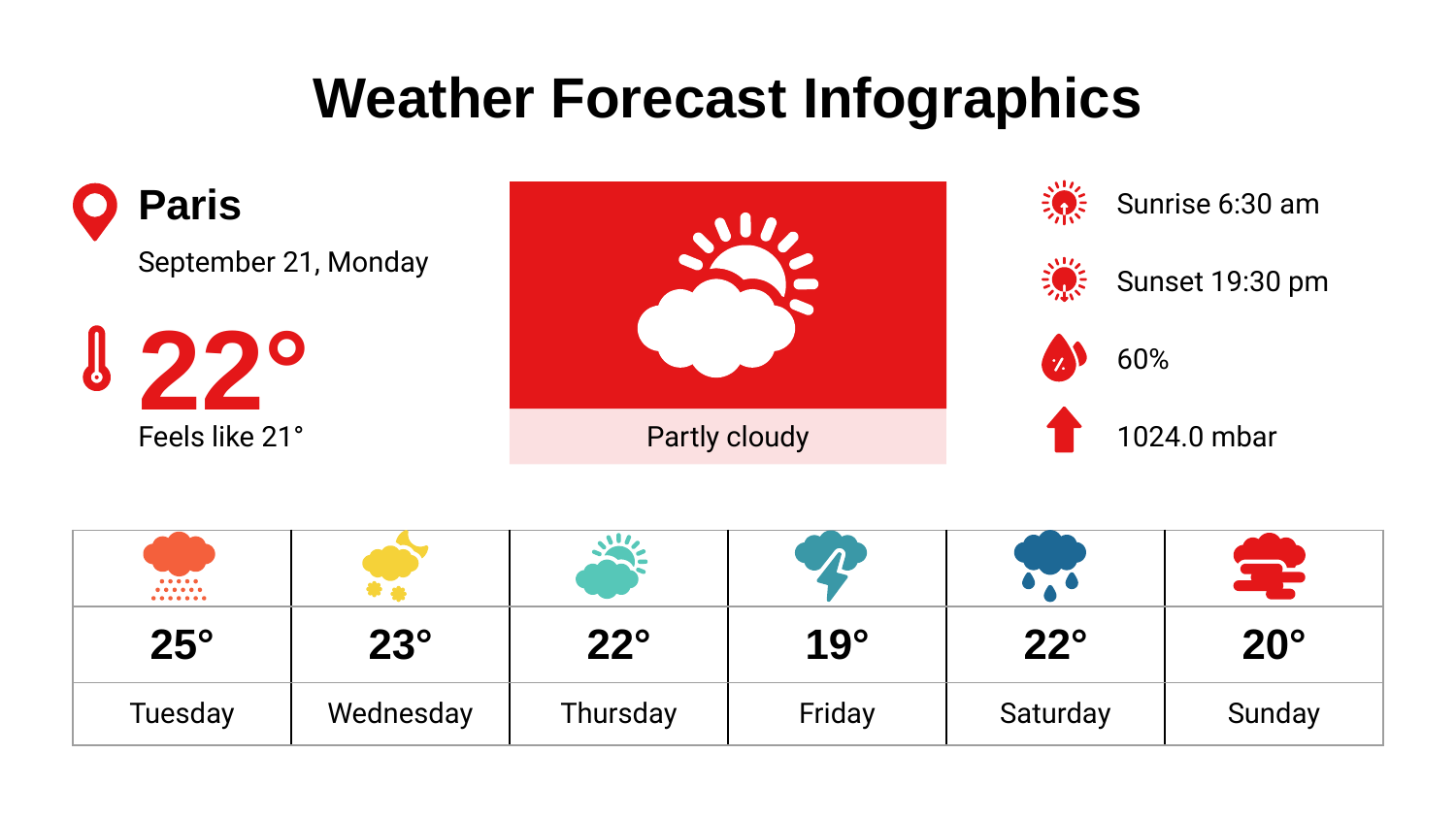

# Weather Forecast Infographics
Paris
September 21, Monday
Sunrise 6:30 am
Sunset 19:30 pm
60%
1024.0 mbar

22°
Feels like 21°

Partly cloudy

|  |  |  |  |  |  |
| --- | --- | --- | --- | --- | --- |
| 25° | 23° | 22° | 19° | 22° | 20° |
| Tuesday | Wednesday | Thursday | Friday | Saturday | Sunday |